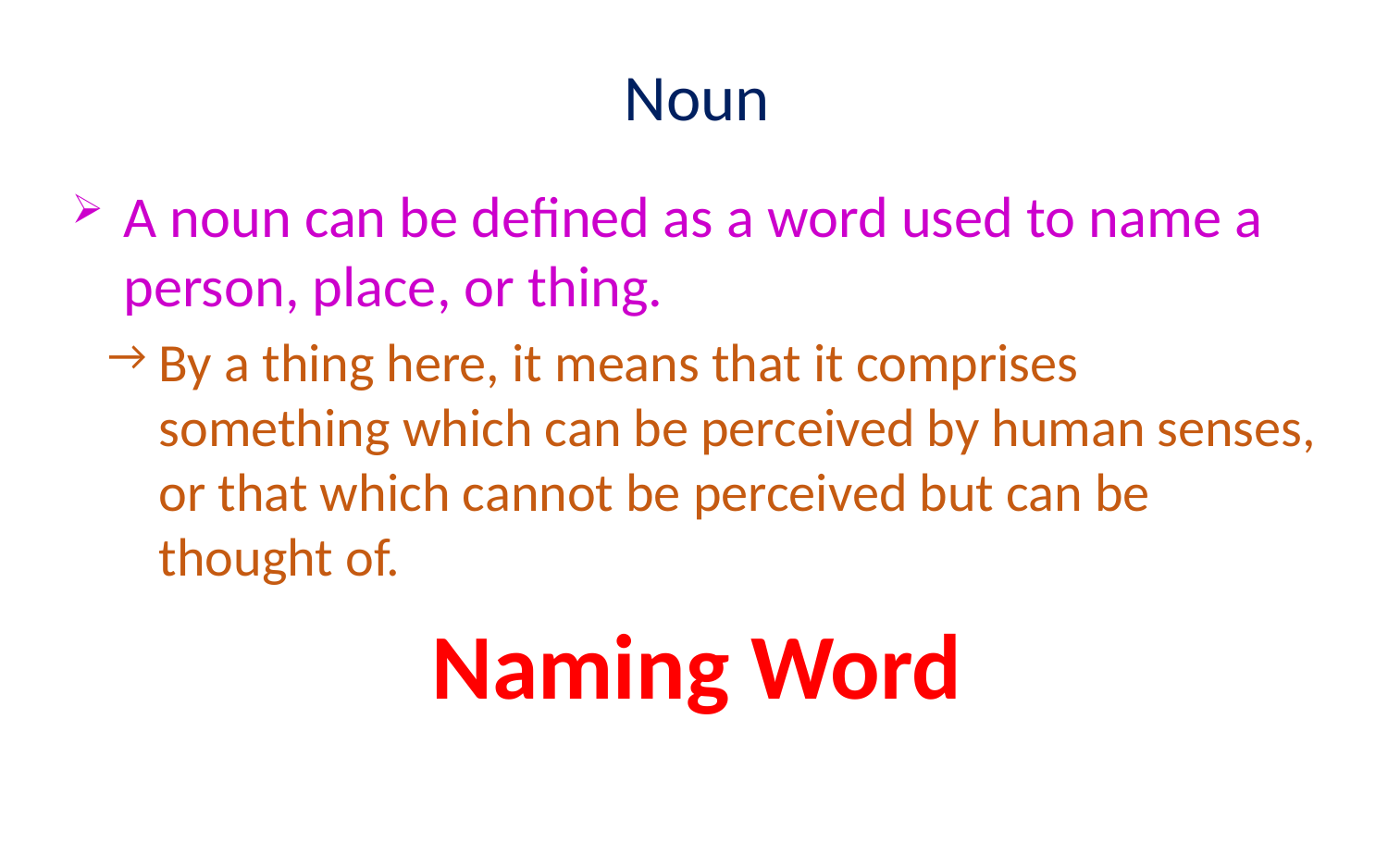

# Noun
A noun can be defined as a word used to name a person, place, or thing.
By a thing here, it means that it comprises something which can be perceived by human senses, or that which cannot be perceived but can be thought of.
Naming Word